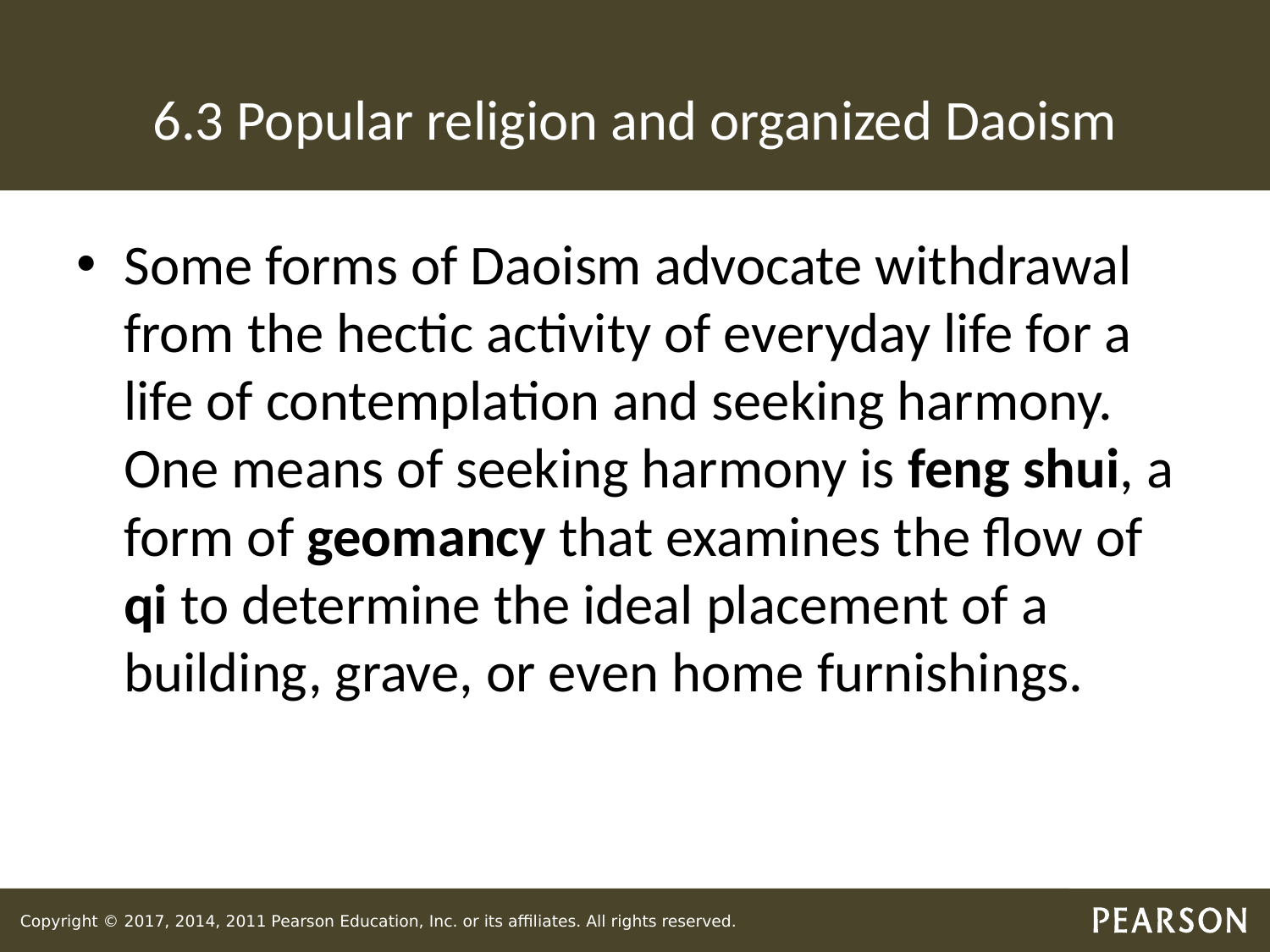

# 6.3 Popular religion and organized Daoism
Some forms of Daoism advocate withdrawal from the hectic activity of everyday life for a life of contemplation and seeking harmony. One means of seeking harmony is feng shui, a form of geomancy that examines the flow of qi to determine the ideal placement of a building, grave, or even home furnishings.